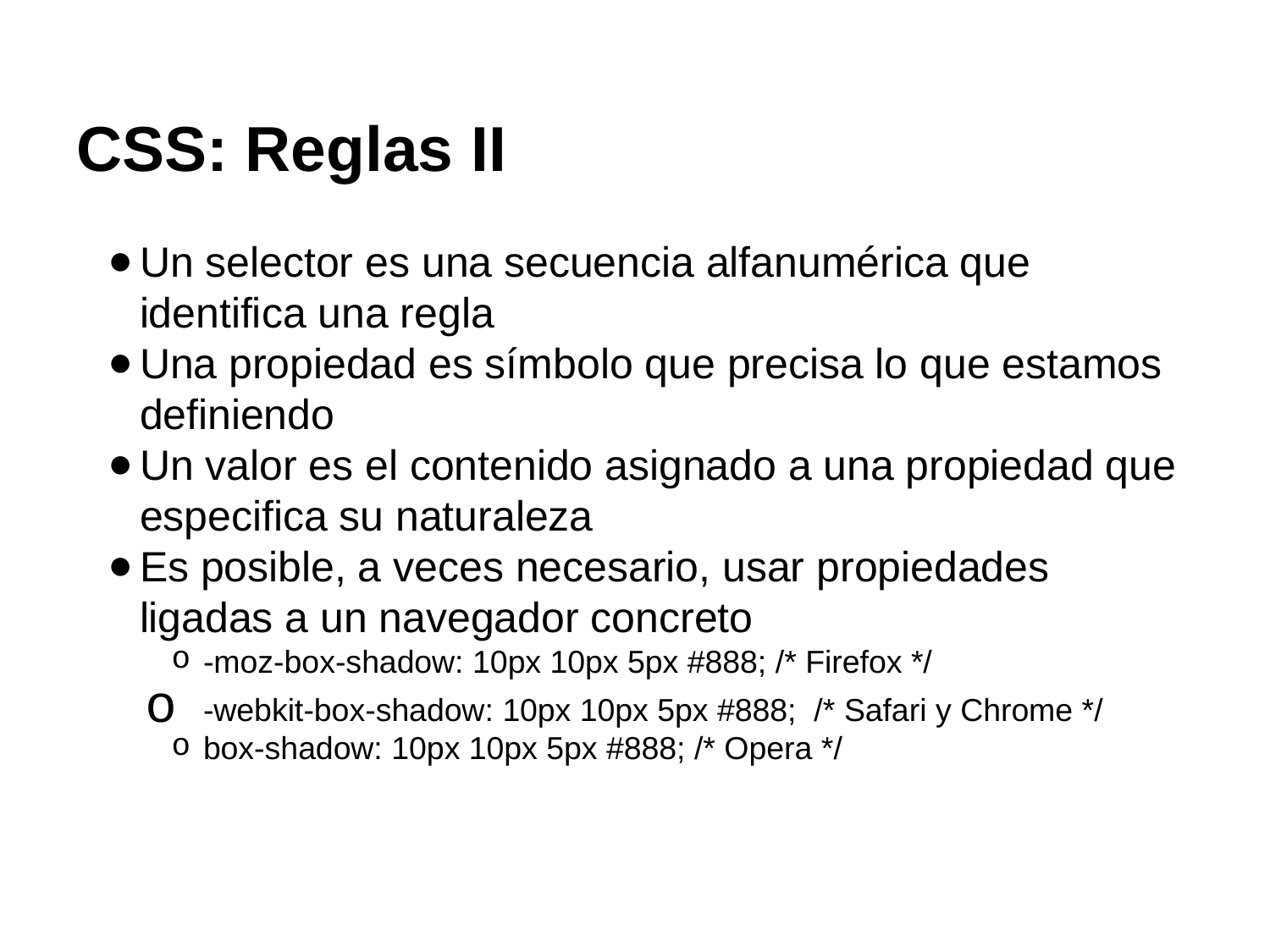

# CSS: Reglas II
Un selector es una secuencia alfanumérica que identifica una regla
Una propiedad es símbolo que precisa lo que estamos definiendo
Un valor es el contenido asignado a una propiedad que especifica su naturaleza
Es posible, a veces necesario, usar propiedades ligadas a un navegador concreto
-moz-box-shadow: 10px 10px 5px #888; /* Firefox */
-webkit-box-shadow: 10px 10px 5px #888;  /* Safari y Chrome */
box-shadow: 10px 10px 5px #888; /* Opera */